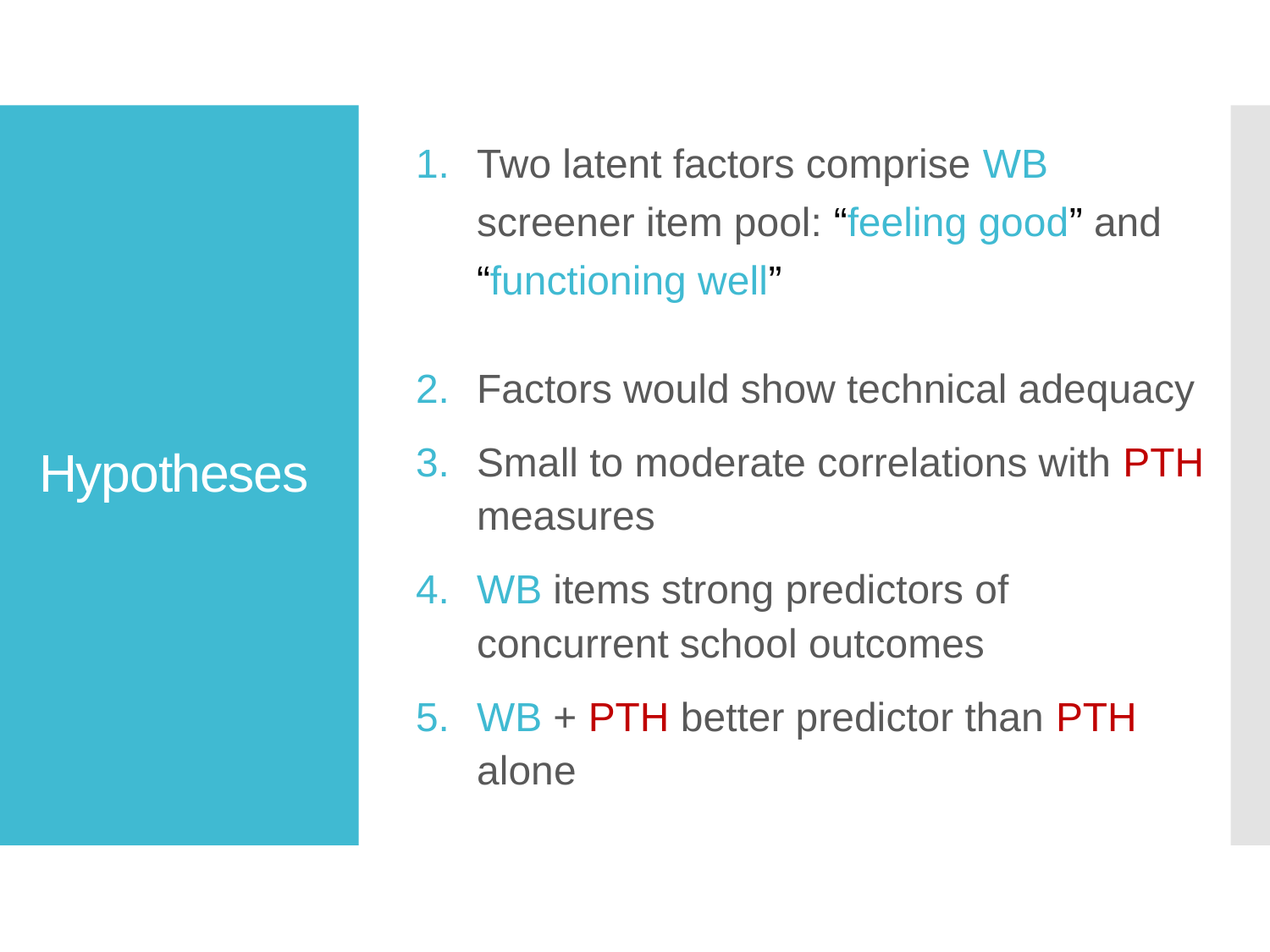

Two latent factors comprise WB screener item pool: “feeling good” and “functioning well”
Factors would show technical adequacy
Small to moderate correlations with PTH measures
WB items strong predictors of concurrent school outcomes
WB + PTH better predictor than PTH alone

# Hypotheses